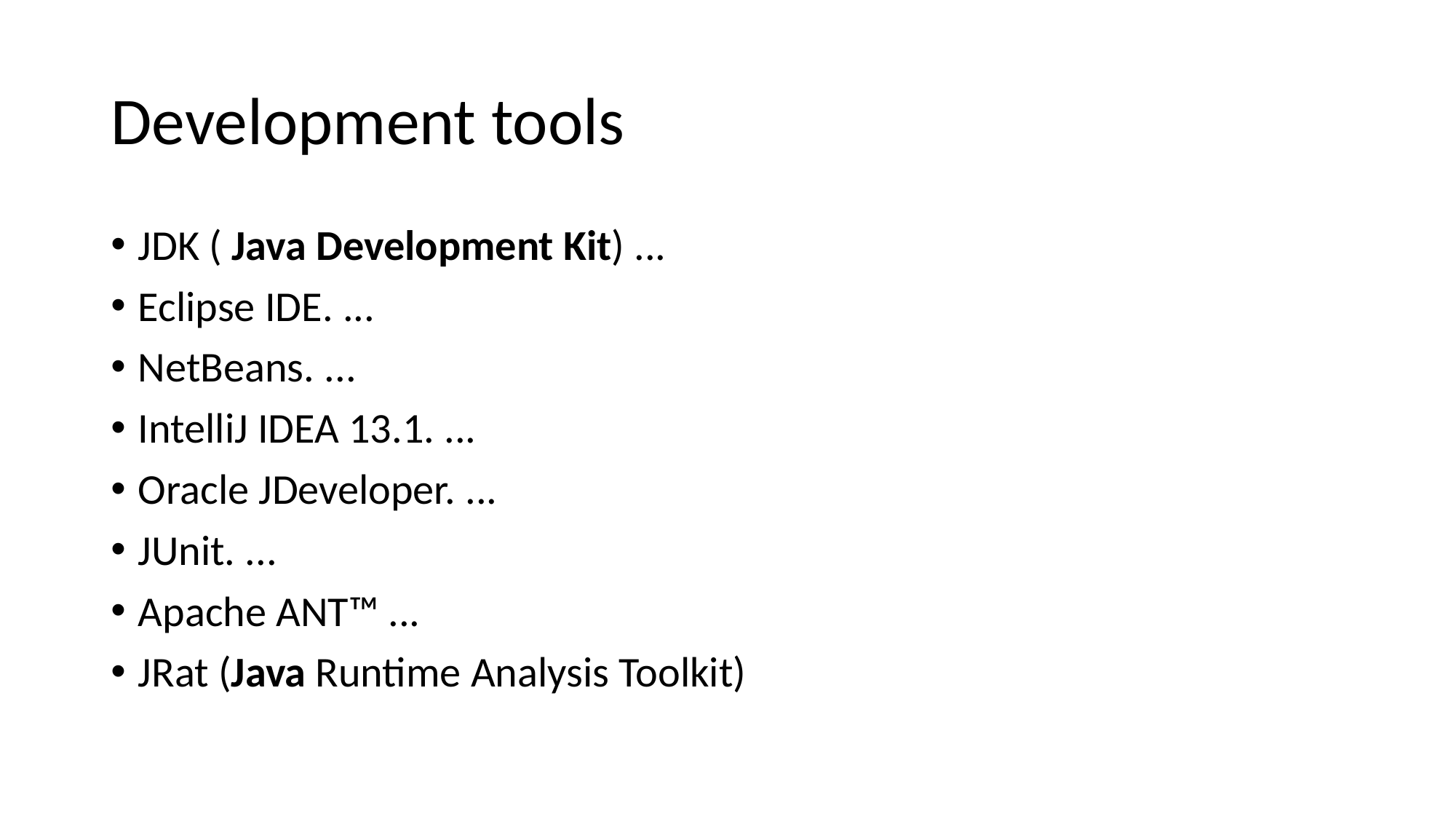

# Development tools
JDK ( Java Development Kit) ...
Eclipse IDE. ...
NetBeans. ...
IntelliJ IDEA 13.1. ...
Oracle JDeveloper. ...
JUnit. ...
Apache ANT™ ...
JRat (Java Runtime Analysis Toolkit)